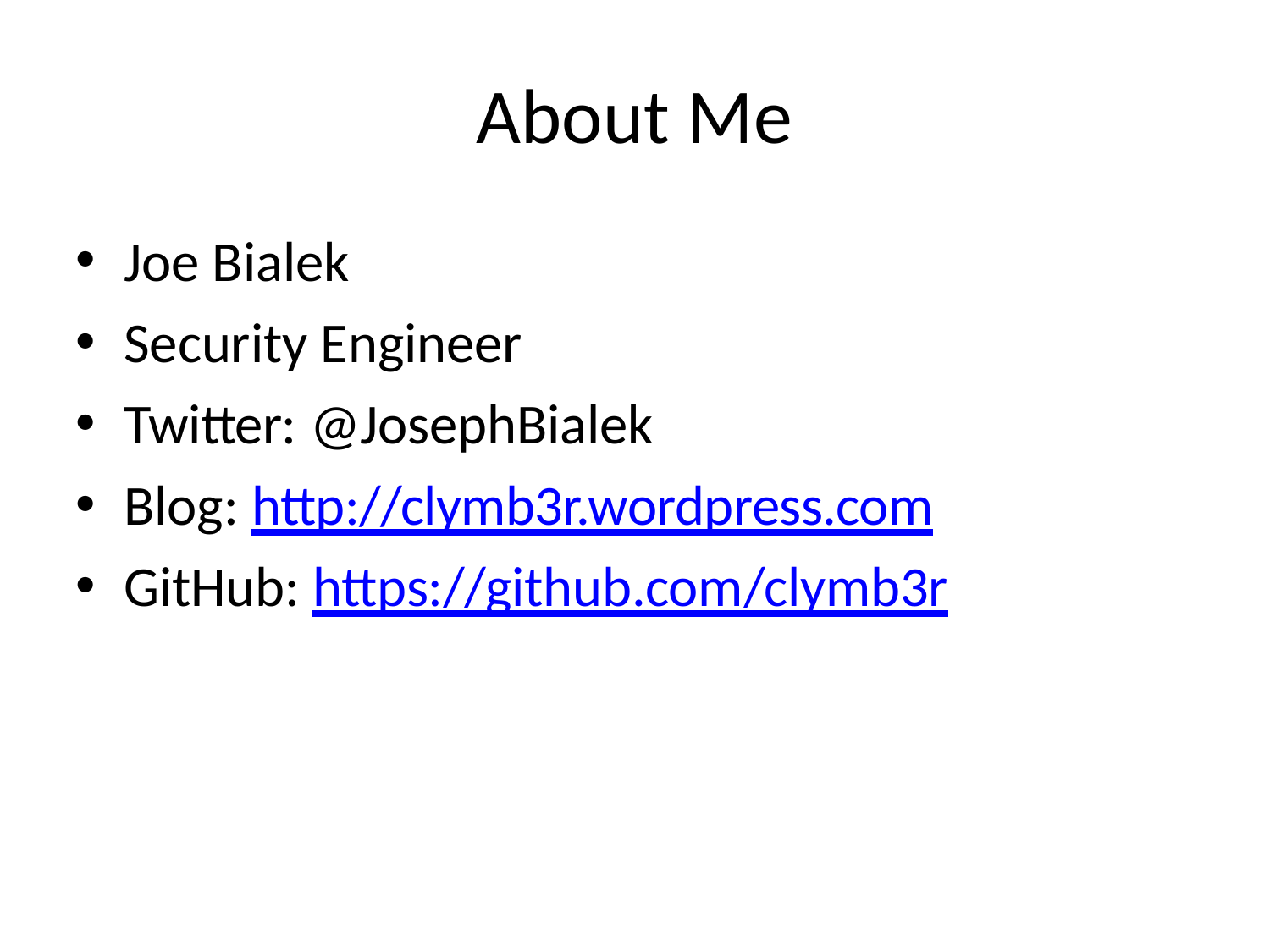

# About Me
Joe Bialek
Security Engineer
Twitter: @JosephBialek
Blog: http://clymb3r.wordpress.com
GitHub: https://github.com/clymb3r